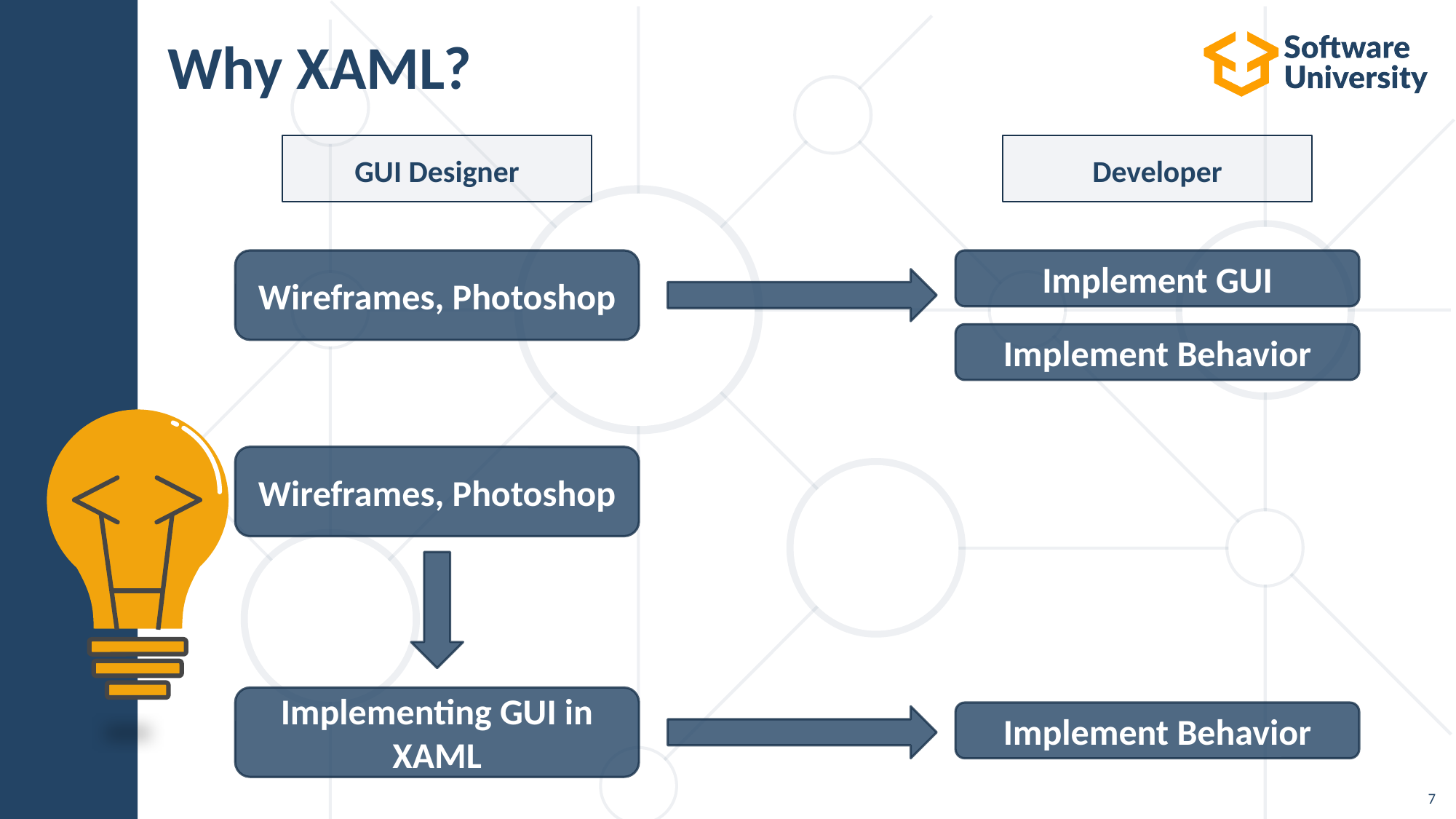

7
# Why XAML?
GUI Designer
Developer
Wireframes, Photoshop
Implement GUI

Implement Behavior
Wireframes, Photoshop

Implementing GUI in XAML
Implement Behavior